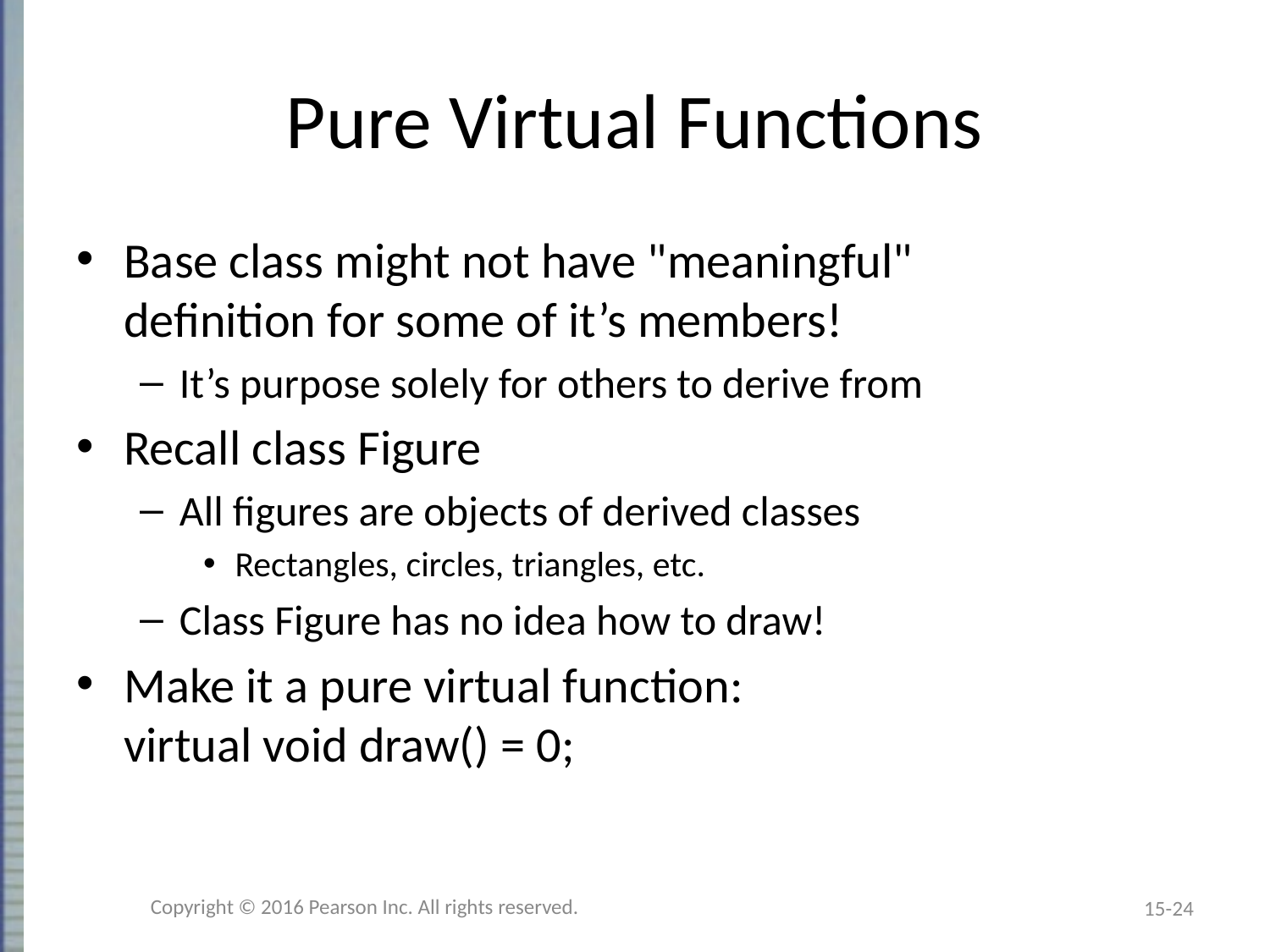

# Pure Virtual Functions
Base class might not have "meaningful"
definition for some of it’s members!
It’s purpose solely for others to derive from
Recall class Figure
All figures are objects of derived classes
Rectangles, circles, triangles, etc.
Class Figure has no idea how to draw!
Make it a pure virtual function:
virtual void draw() = 0;
Copyright © 2016 Pearson Inc. All rights reserved.
15-24